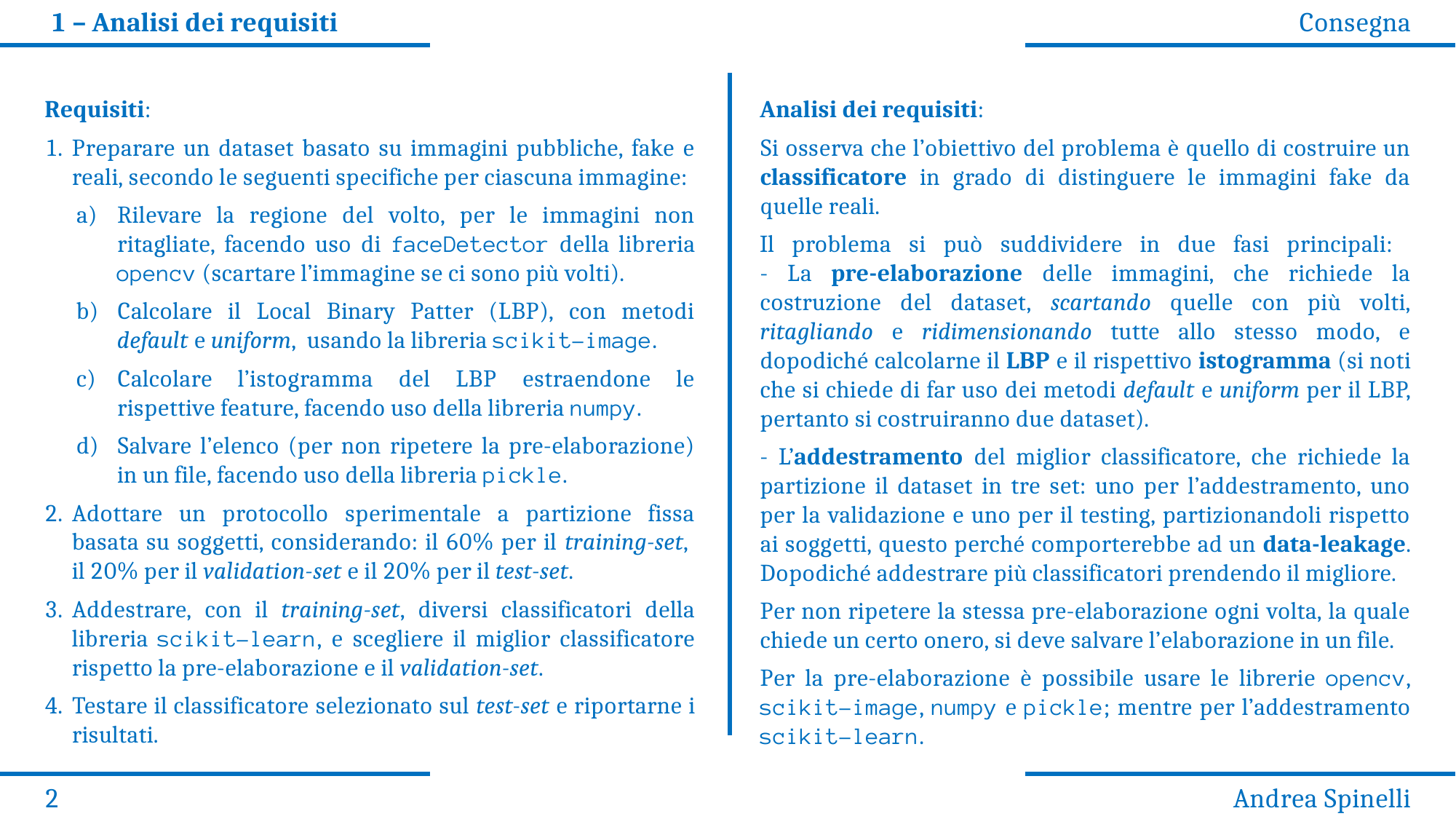

1 – Analisi dei requisiti
 Consegna
Requisiti:
Preparare un dataset basato su immagini pubbliche, fake e reali, secondo le seguenti specifiche per ciascuna immagine:
Rilevare la regione del volto, per le immagini non ritagliate, facendo uso di faceDetector della libreria opencv (scartare l’immagine se ci sono più volti).
Calcolare il Local Binary Patter (LBP), con metodi default e uniform,  usando la libreria scikit-image.
Calcolare l’istogramma del LBP estraendone le rispettive feature, facendo uso della libreria numpy.
Salvare l’elenco (per non ripetere la pre-elaborazione) in un file, facendo uso della libreria pickle.
Adottare un protocollo sperimentale a partizione fissa basata su soggetti, considerando: il 60% per il training-set,
il 20% per il validation-set e il 20% per il test-set.
Addestrare, con il training-set, diversi classificatori della libreria scikit-learn, e scegliere il miglior classificatore rispetto la pre-elaborazione e il validation-set.
Testare il classificatore selezionato sul test-set e riportarne i risultati.
Analisi dei requisiti:
Si osserva che l’obiettivo del problema è quello di costruire un classificatore in grado di distinguere le immagini fake da quelle reali.
Il problema si può suddividere in due fasi principali:
- La pre-elaborazione delle immagini, che richiede la costruzione del dataset, scartando quelle con più volti, ritagliando e ridimensionando tutte allo stesso modo, e dopodiché calcolarne il LBP e il rispettivo istogramma (si noti che si chiede di far uso dei metodi default e uniform per il LBP, pertanto si costruiranno due dataset).
- L’addestramento del miglior classificatore, che richiede la partizione il dataset in tre set: uno per l’addestramento, uno per la validazione e uno per il testing, partizionandoli rispetto ai soggetti, questo perché comporterebbe ad un data-leakage. Dopodiché addestrare più classificatori prendendo il migliore.
Per non ripetere la stessa pre-elaborazione ogni volta, la quale chiede un certo onero, si deve salvare l’elaborazione in un file.
Per la pre-elaborazione è possibile usare le librerie opencv, scikit-image, numpy e pickle; mentre per l’addestramento scikit-learn.

2
Andrea Spinelli